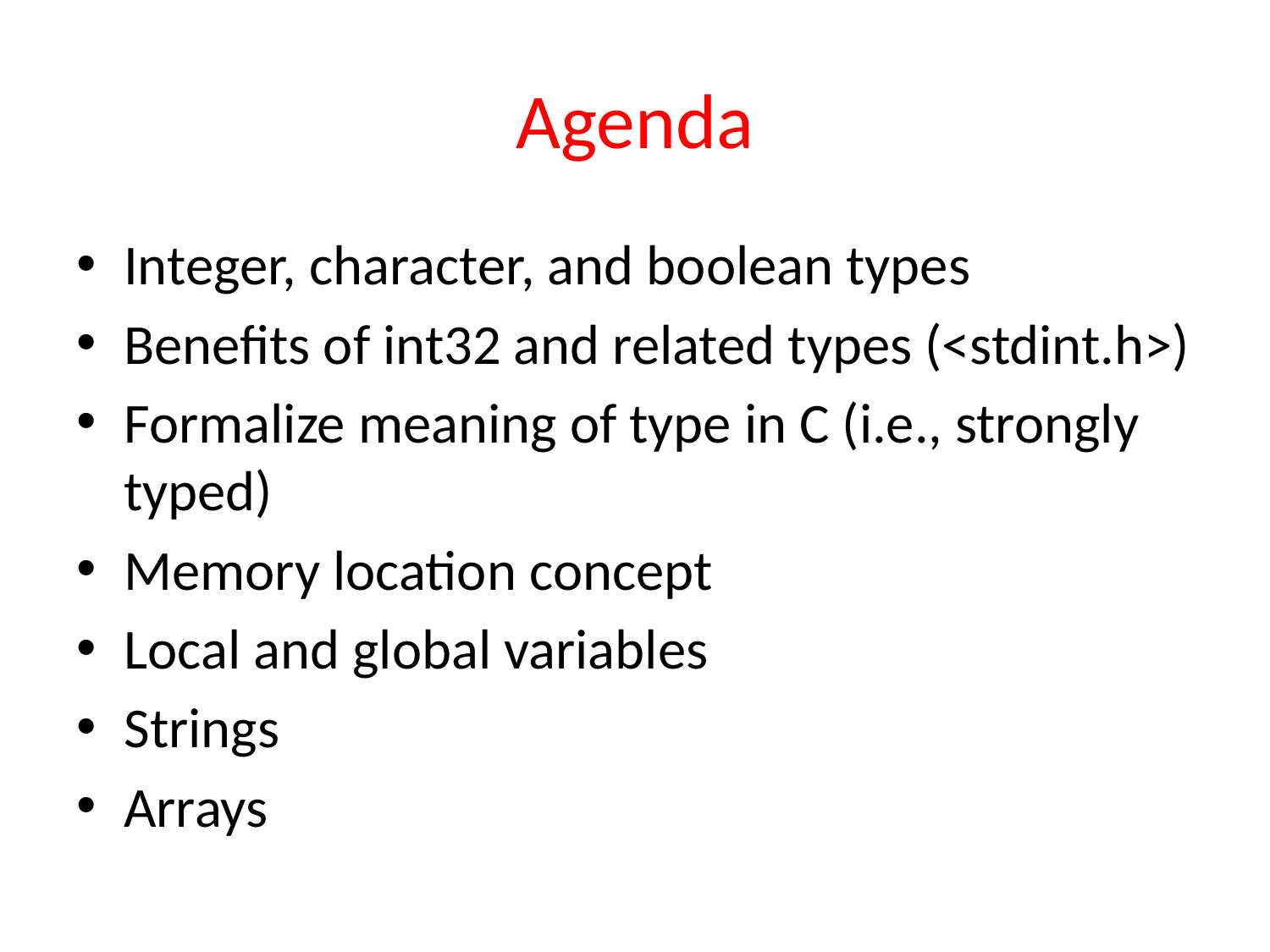

# Agenda
Integer, character, and boolean types
Benefits of int32 and related types (<stdint.h>)
Formalize meaning of type in C (i.e., strongly typed)
Memory location concept
Local and global variables
Strings
Arrays